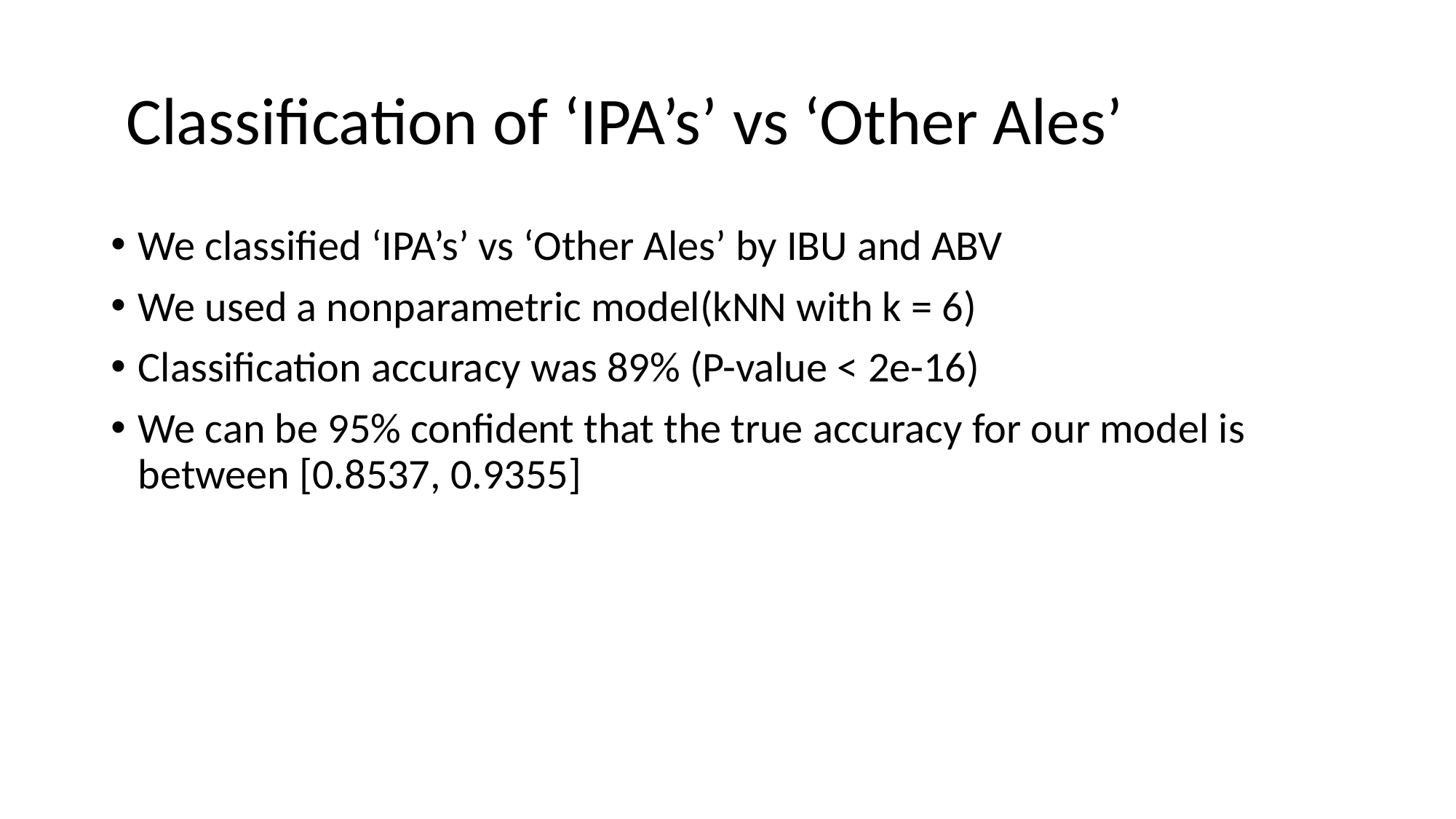

# Classification of ‘IPA’s’ vs ‘Other Ales’
We classified ‘IPA’s’ vs ‘Other Ales’ by IBU and ABV
We used a nonparametric model(kNN with k = 6)
Classification accuracy was 89% (P-value < 2e-16)
We can be 95% confident that the true accuracy for our model is between [0.8537, 0.9355]